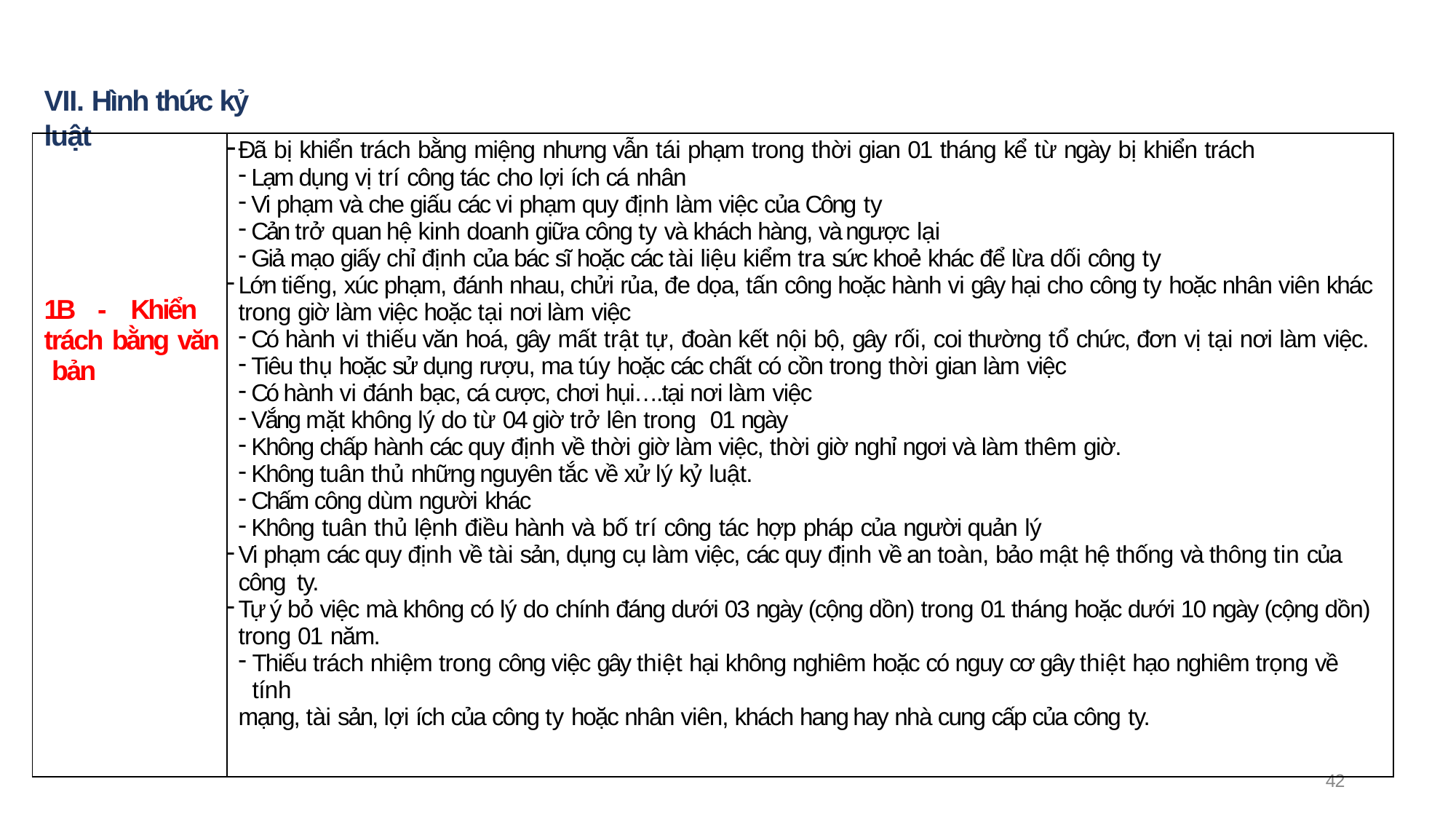

# VII. Hình thức kỷ luật
| 1B - Khiển trách bằng văn bản | Đã bị khiển trách bằng miệng nhưng vẫn tái phạm trong thời gian 01 tháng kể từ ngày bị khiển trách Lạm dụng vị trí công tác cho lợi ích cá nhân Vi phạm và che giấu các vi phạm quy định làm việc của Công ty Cản trở quan hệ kinh doanh giữa công ty và khách hàng, và ngược lại Giả mạo giấy chỉ định của bác sĩ hoặc các tài liệu kiểm tra sức khoẻ khác để lừa dối công ty Lớn tiếng, xúc phạm, đánh nhau, chửi rủa, đe dọa, tấn công hoặc hành vi gây hại cho công ty hoặc nhân viên khác trong giờ làm việc hoặc tại nơi làm việc Có hành vi thiếu văn hoá, gây mất trật tự, đoàn kết nội bộ, gây rối, coi thường tổ chức, đơn vị tại nơi làm việc. Tiêu thụ hoặc sử dụng rượu, ma túy hoặc các chất có cồn trong thời gian làm việc Có hành vi đánh bạc, cá cược, chơi hụi….tại nơi làm việc Vắng mặt không lý do từ 04 giờ trở lên trong 01 ngày Không chấp hành các quy định về thời giờ làm việc, thời giờ nghỉ ngơi và làm thêm giờ. Không tuân thủ những nguyên tắc về xử lý kỷ luật. Chấm công dùm người khác Không tuân thủ lệnh điều hành và bố trí công tác hợp pháp của người quản lý Vi phạm các quy định về tài sản, dụng cụ làm việc, các quy định về an toàn, bảo mật hệ thống và thông tin của công ty. Tự ý bỏ việc mà không có lý do chính đáng dưới 03 ngày (cộng dồn) trong 01 tháng hoặc dưới 10 ngày (cộng dồn) trong 01 năm. Thiếu trách nhiệm trong công việc gây thiệt hại không nghiêm hoặc có nguy cơ gây thiệt hạo nghiêm trọng về tính mạng, tài sản, lợi ích của công ty hoặc nhân viên, khách hang hay nhà cung cấp của công ty. |
| --- | --- |
42